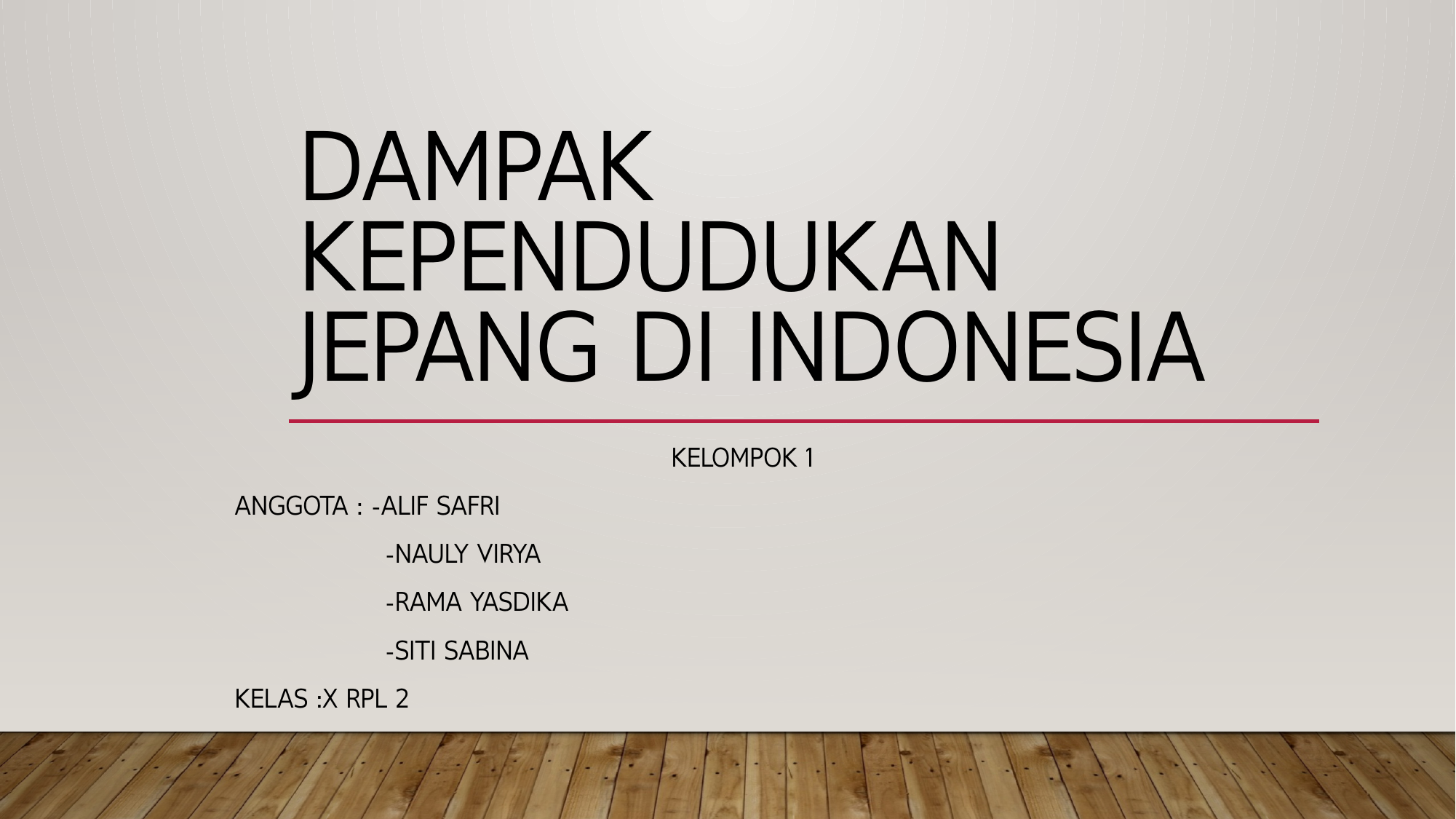

# Dampak kependudukan jepang di indonesia
				kelompok 1
Anggota : -Alif SAFRI
	     -nauly virya
	     -rama yasdika
	     -siti sabina
Kelas :x rpl 2